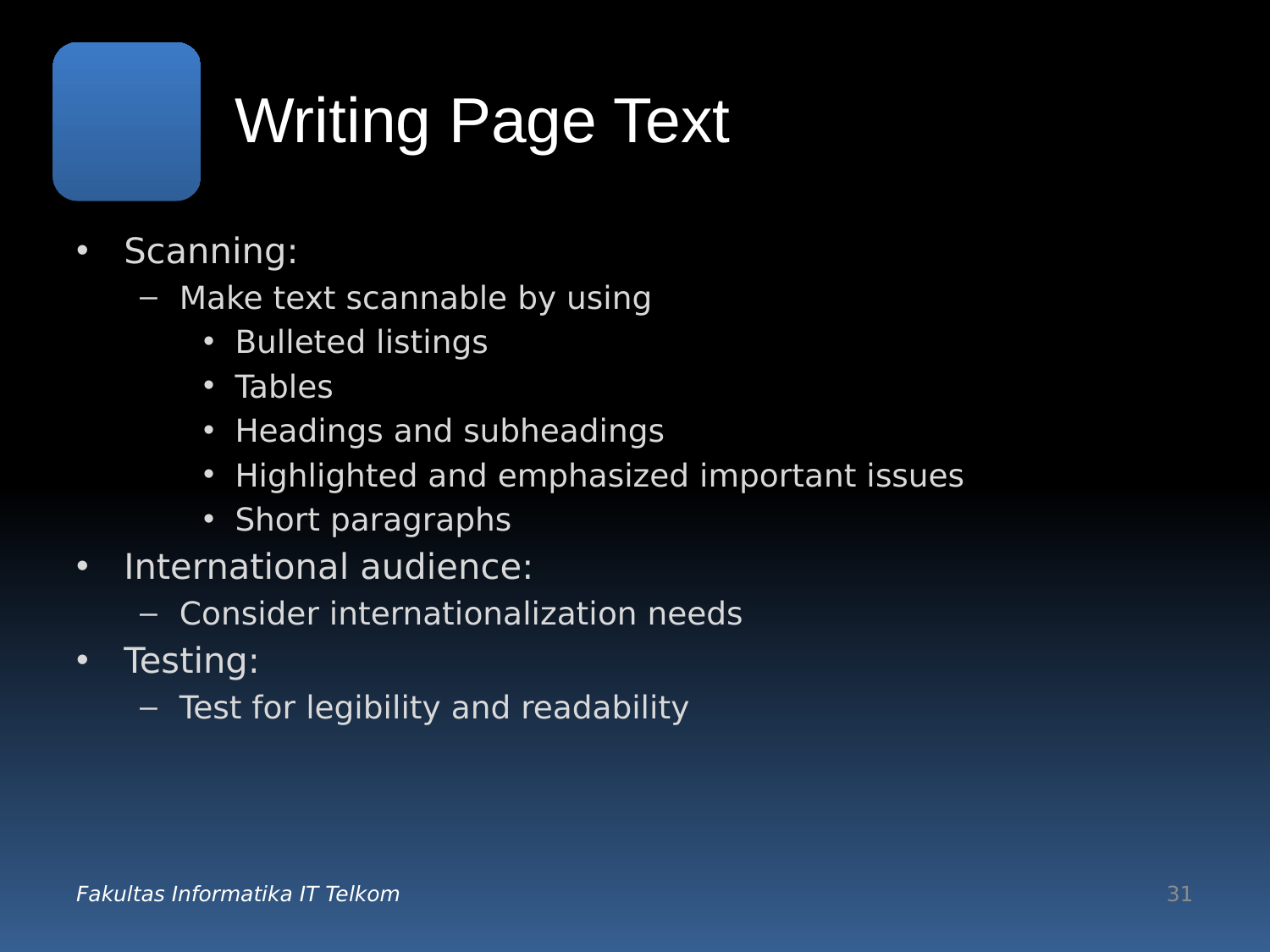

# Writing Page Text
Scanning:
Make text scannable by using
Bulleted listings
Tables
Headings and subheadings
Highlighted and emphasized important issues
Short paragraphs
International audience:
Consider internationalization needs
Testing:
Test for legibility and readability
Fakultas Informatika IT Telkom
31